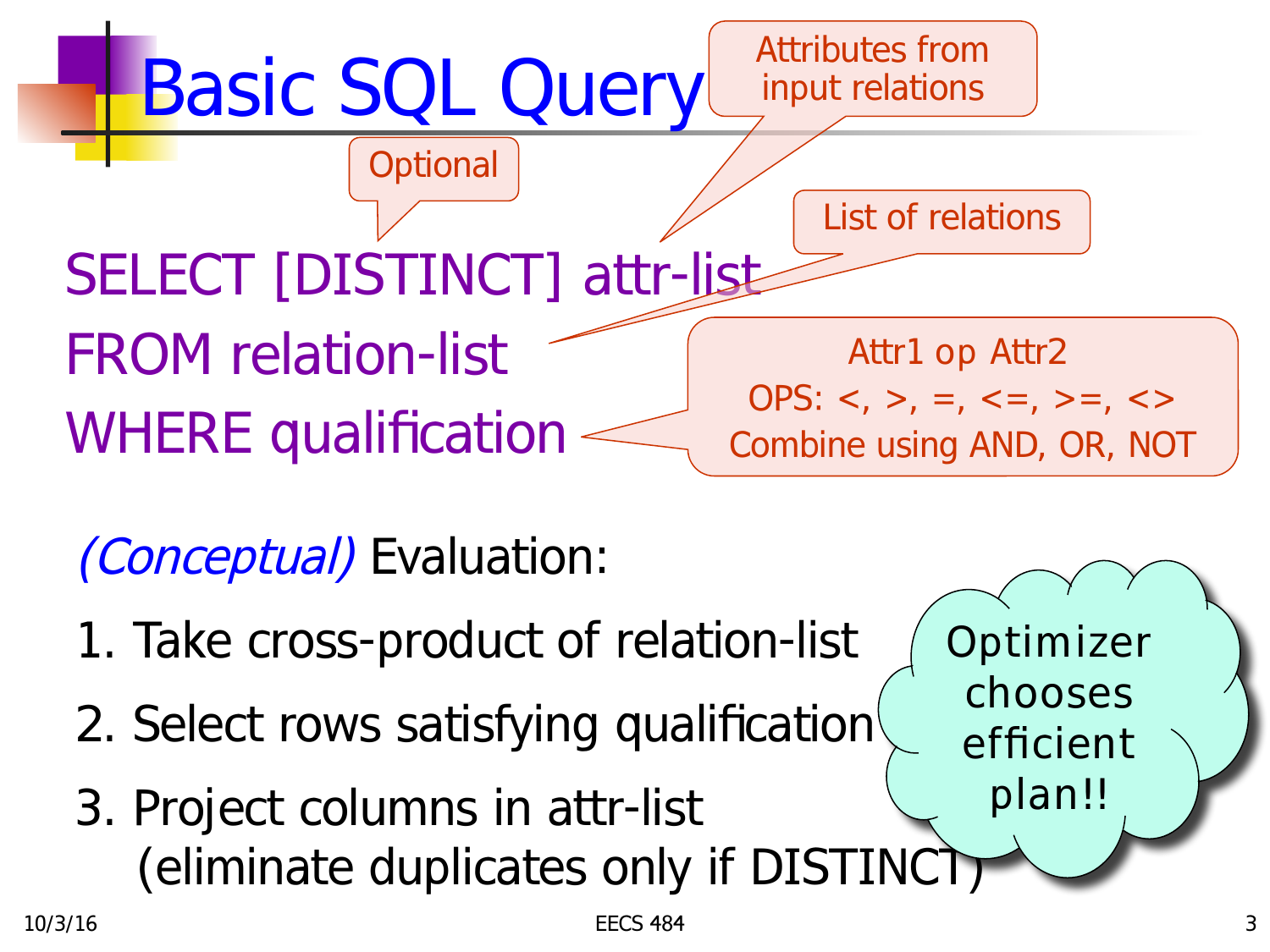

# Basic SQL Query
Attributes from input relations
Optional
List of relations
SELECT [DISTINCT] attr-list
FROM relation-list
WHERE qualification
Attr1 op Attr2
OPS: <, >, =, <=, >=, <>
Combine using AND, OR, NOT
(Conceptual) Evaluation:
1. Take cross-product of relation-list
2. Select rows satisfying qualification
3. Project columns in attr-list
    (eliminate duplicates only if DISTINCT)
Optimizer chooses efficient plan!!
10/3/16
EECS 484
3